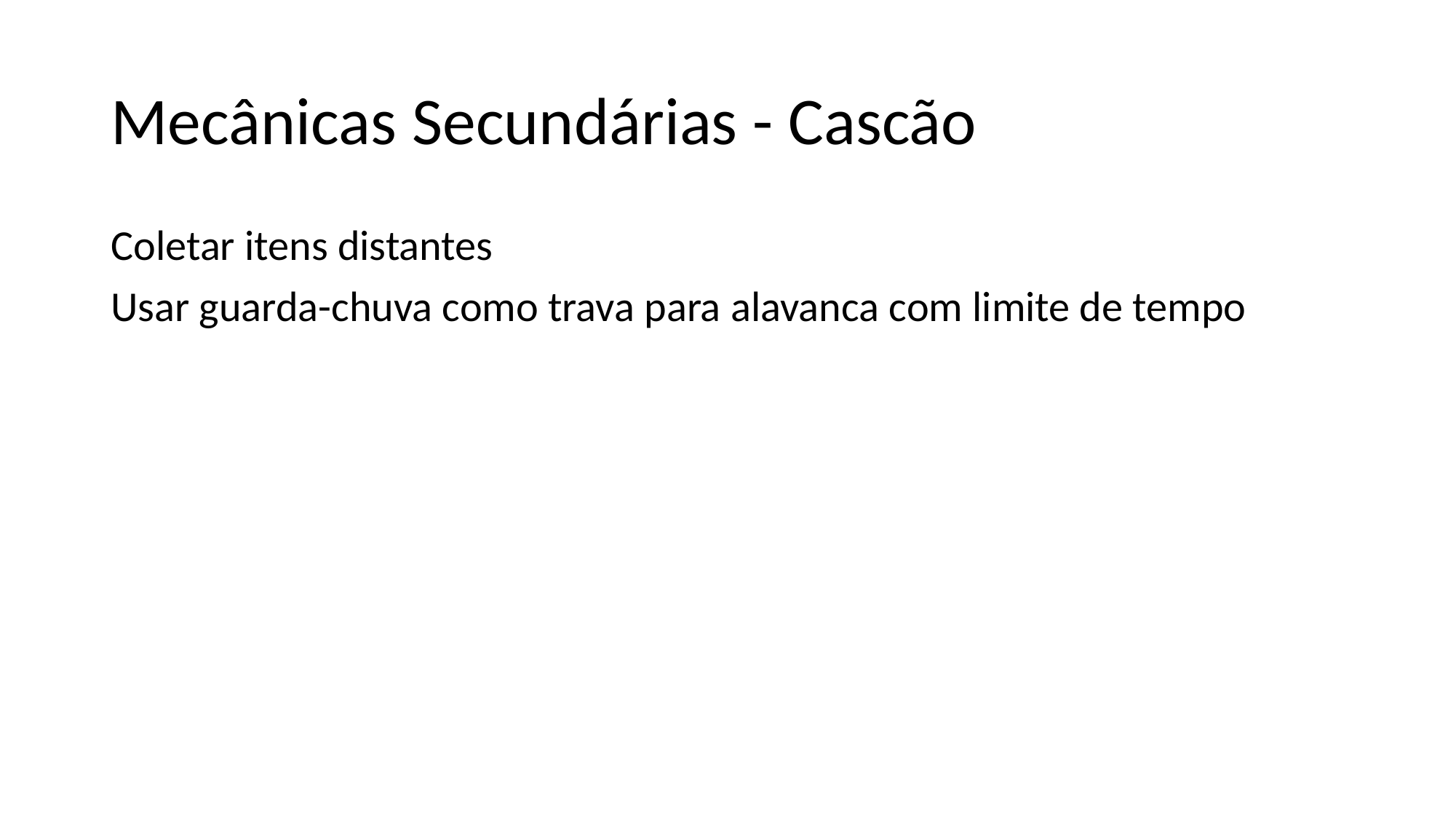

# Mecânicas Secundárias - Cascão
Coletar itens distantes
Usar guarda-chuva como trava para alavanca com limite de tempo